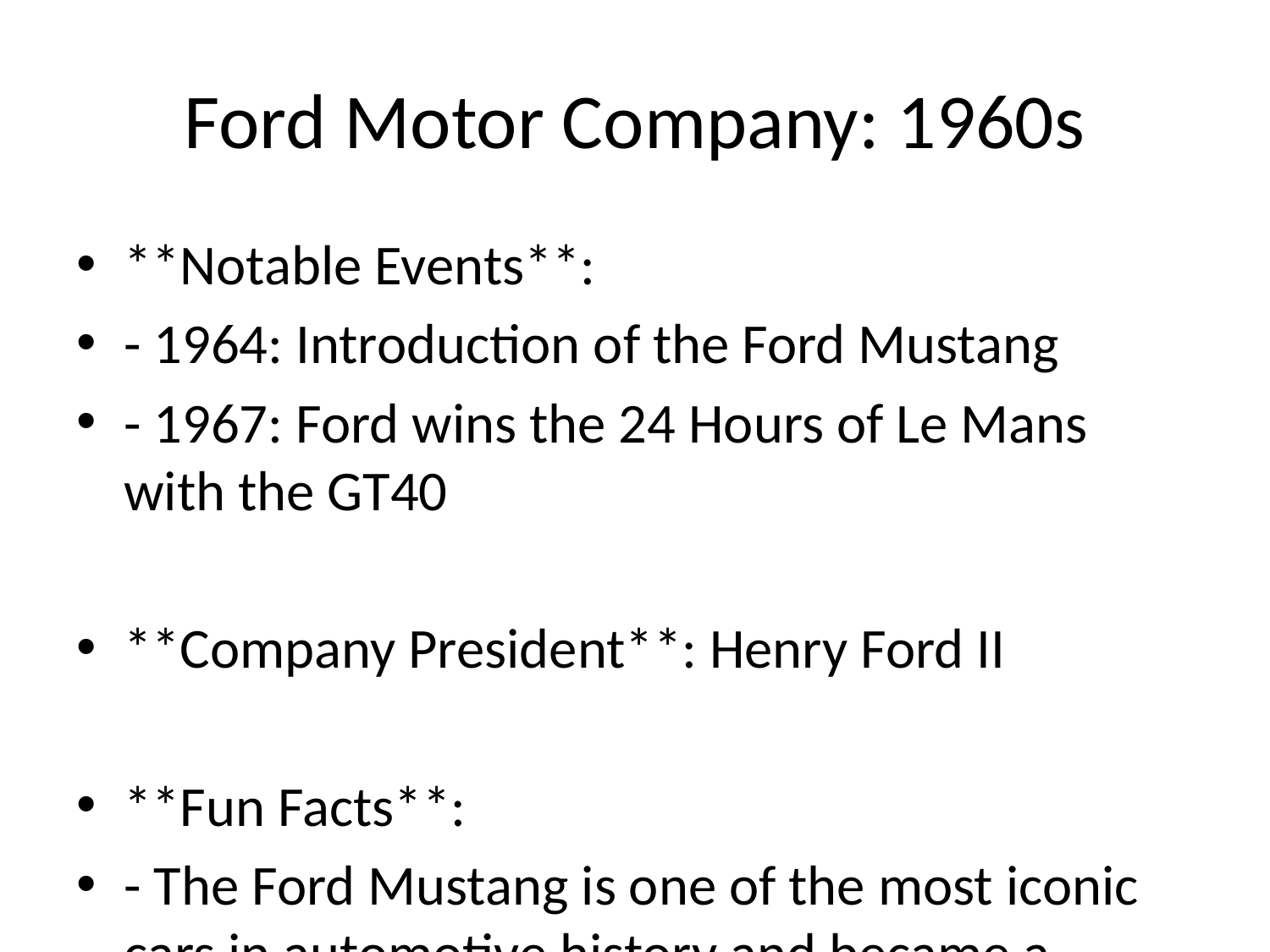

# Ford Motor Company: 1960s
**Notable Events**:
- 1964: Introduction of the Ford Mustang
- 1967: Ford wins the 24 Hours of Le Mans with the GT40

**Company President**: Henry Ford II

**Fun Facts**:
- The Ford Mustang is one of the most iconic cars in automotive history and became a symbol of American muscle cars.